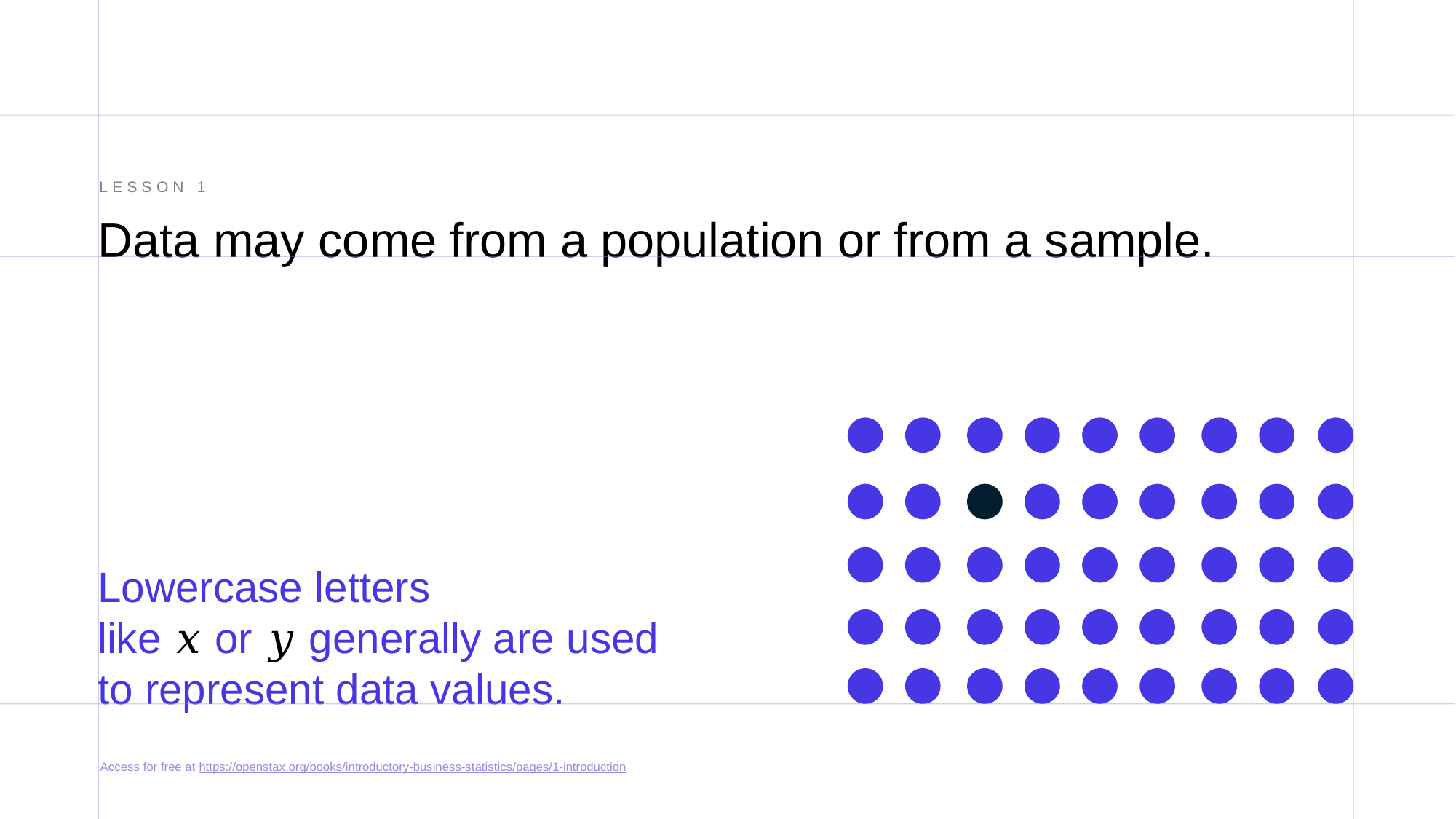

LESSON 1
# Data may come from a population or from a sample.

Lowercase letters like 𝑥 or 𝑦 generally are used to represent data values.

Access for free at https://openstax.org/books/introductory-business-statistics/pages/1-introduction